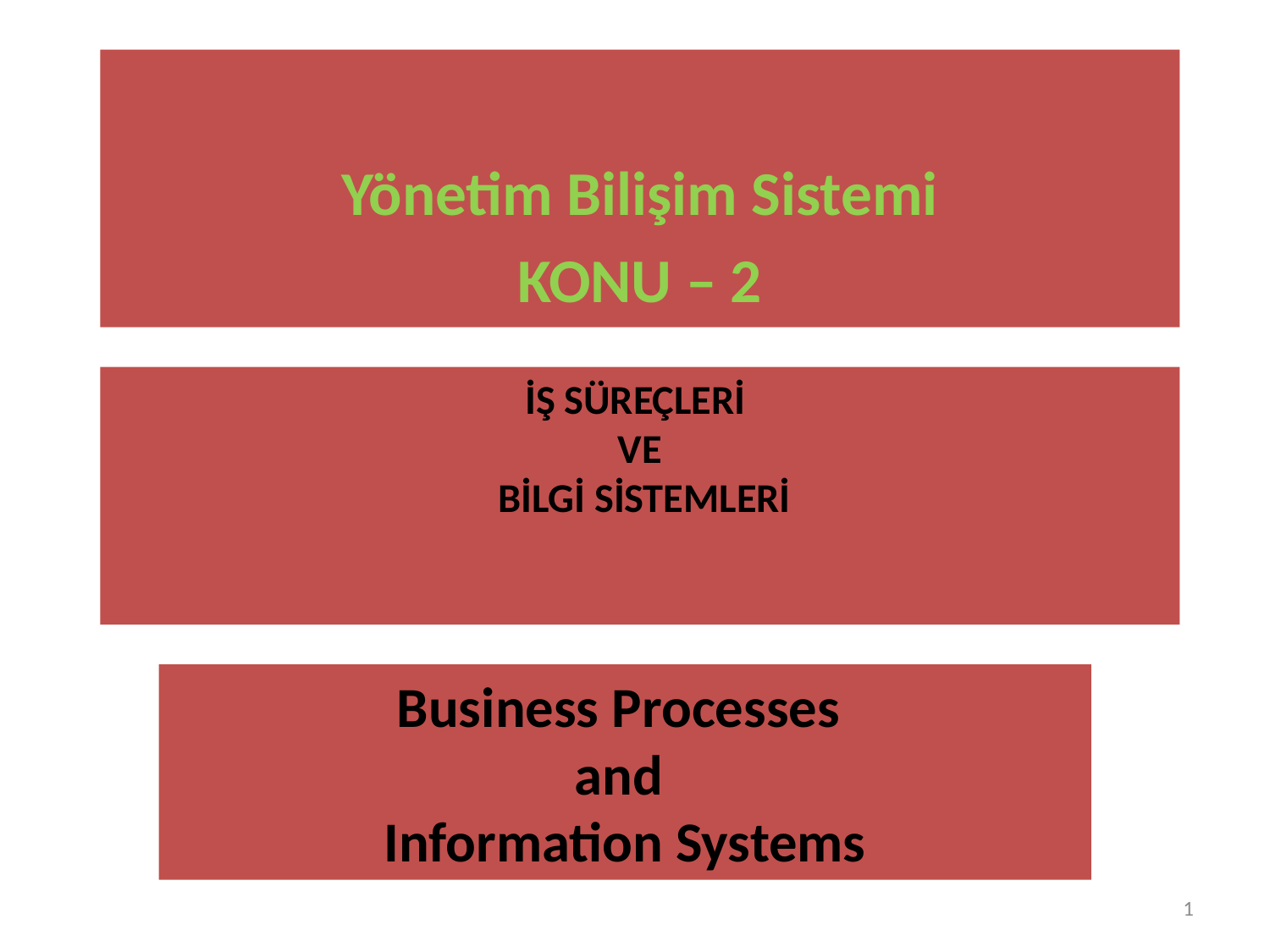

Yönetim Bilişim Sistemi
KONU – 2

# İş süreçlerİ ve Bİlgİ Sİstemlerİ
Business Processes
and
Information Systems
1